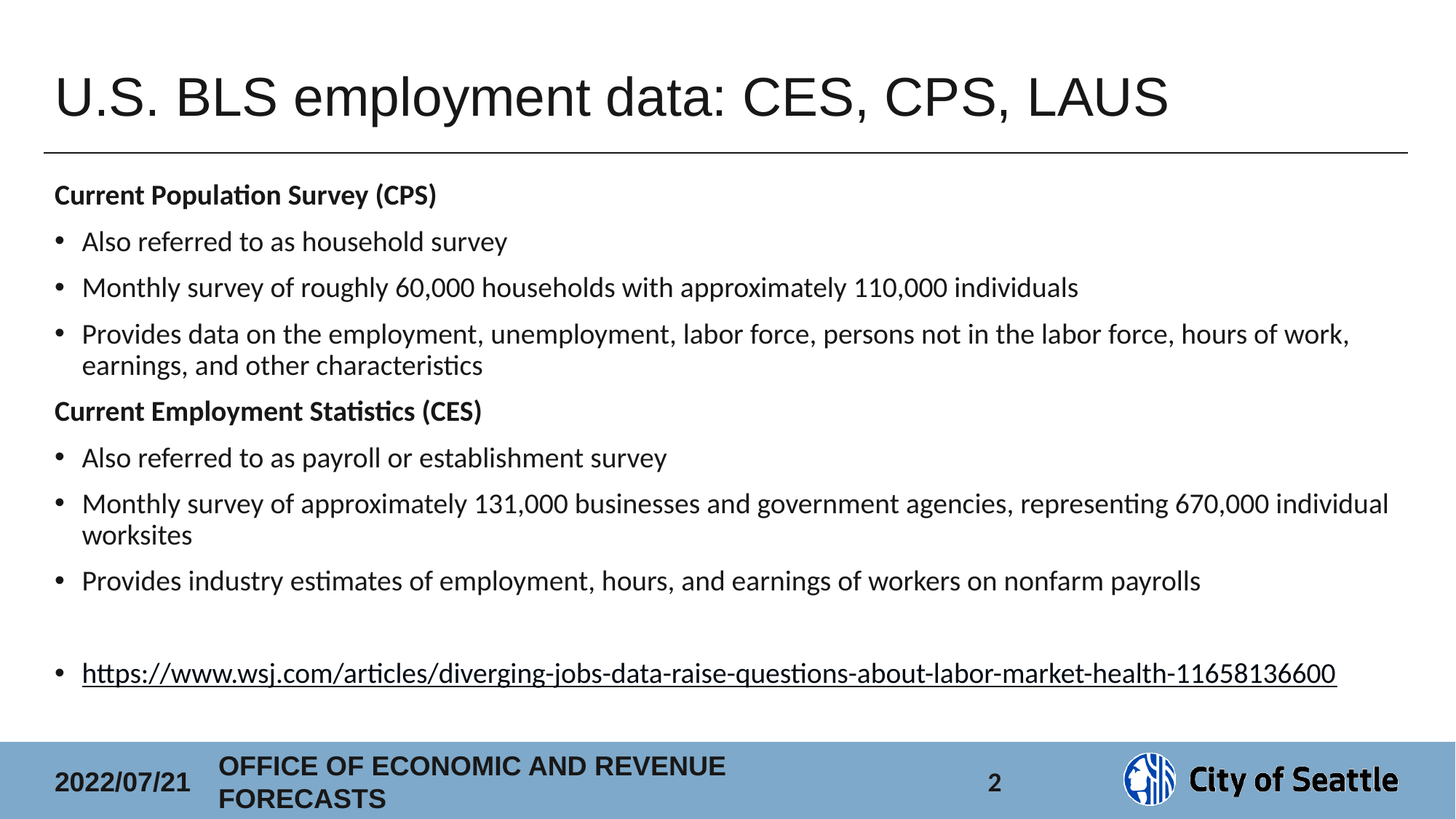

# U.S. BLS employment data: CES, CPS, LAUS
Current Population Survey (CPS)
Also referred to as household survey
Monthly survey of roughly 60,000 households with approximately 110,000 individuals
Provides data on the employment, unemployment, labor force, persons not in the labor force, hours of work, earnings, and other characteristics
Current Employment Statistics (CES)
Also referred to as payroll or establishment survey
Monthly survey of approximately 131,000 businesses and government agencies, representing 670,000 individual worksites
Provides industry estimates of employment, hours, and earnings of workers on nonfarm payrolls

https://www.wsj.com/articles/diverging-jobs-data-raise-questions-about-labor-market-health-11658136600